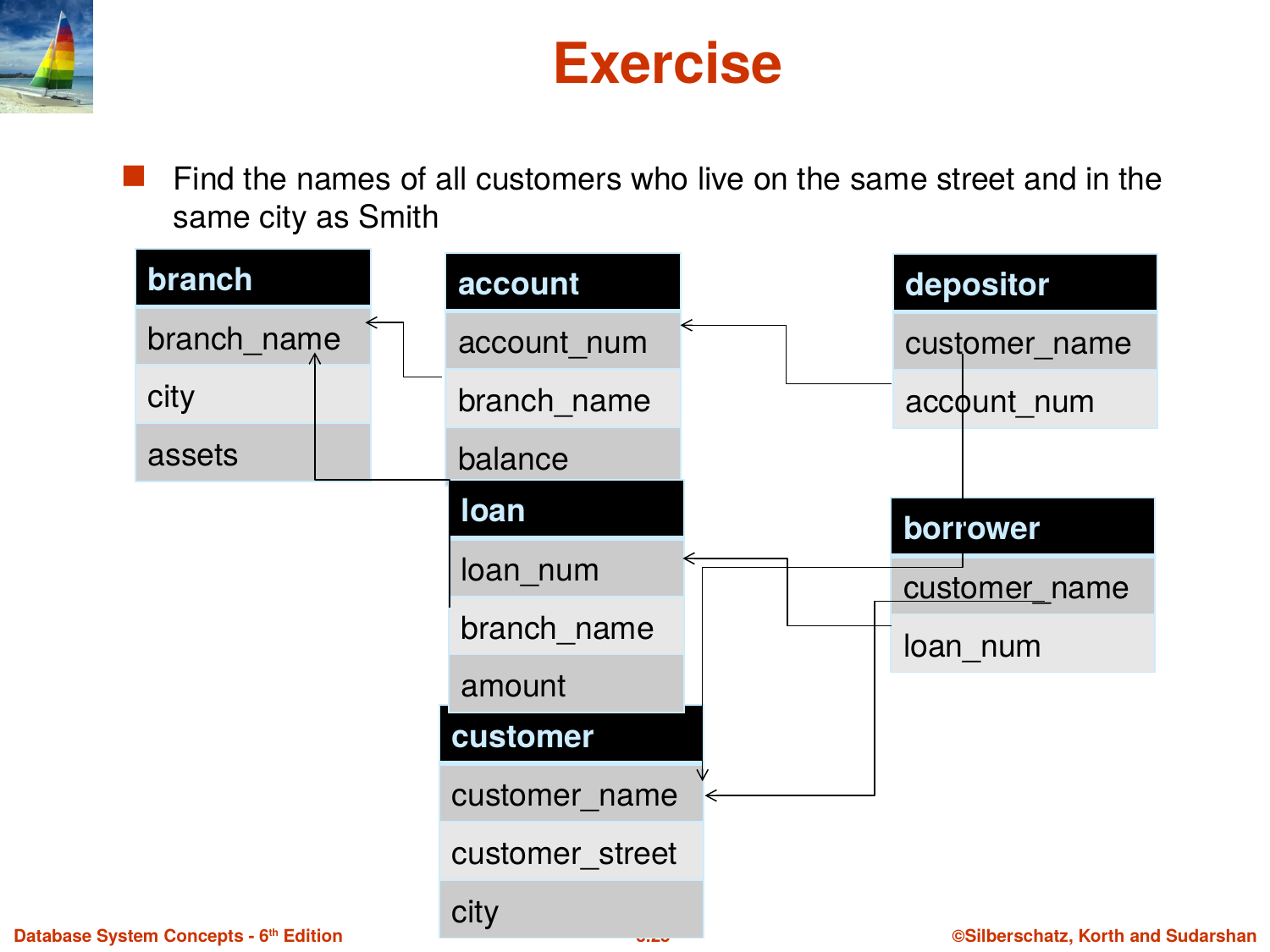

# Exercise
Find the names of all customers who live on the same street and in the same city as Smith

| branch |
| --- |
| branch\_name |
| city |
| assets |
| account |
| --- |
| account\_num |
| branch\_name |
| balance |
| depositor |
| --- |
| customer\_name |
| account\_num |
| loan |
| --- |
| loan\_num |
| branch\_name |
| amount |
| borrower |
| --- |
| customer\_name |
| loan\_num |
| customer |
| --- |
| customer\_name |
| customer\_street |
| city |